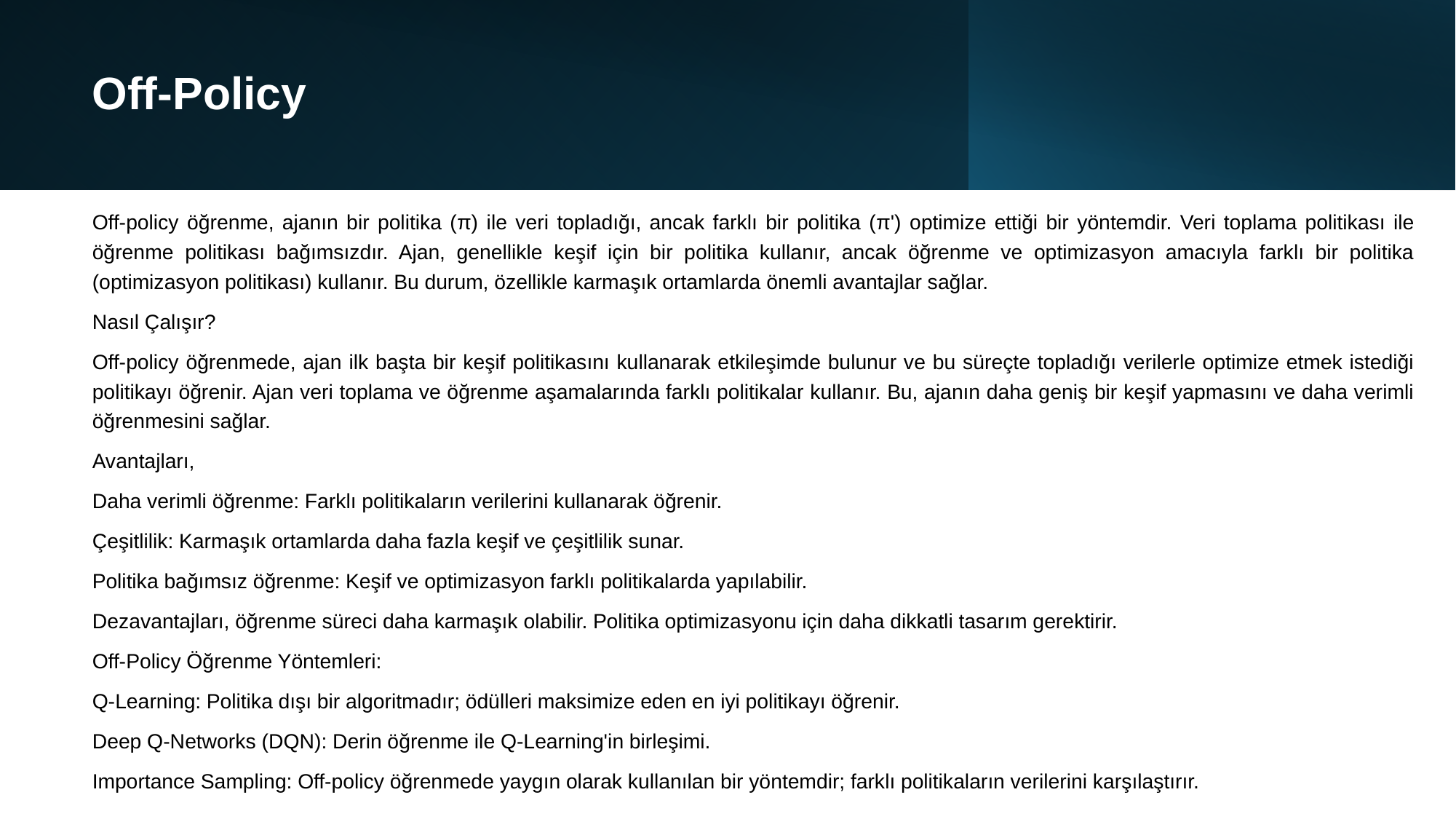

# Off-Policy
Off-policy öğrenme, ajanın bir politika (π) ile veri topladığı, ancak farklı bir politika (π') optimize ettiği bir yöntemdir. Veri toplama politikası ile öğrenme politikası bağımsızdır. Ajan, genellikle keşif için bir politika kullanır, ancak öğrenme ve optimizasyon amacıyla farklı bir politika (optimizasyon politikası) kullanır. Bu durum, özellikle karmaşık ortamlarda önemli avantajlar sağlar.
Nasıl Çalışır?
Off-policy öğrenmede, ajan ilk başta bir keşif politikasını kullanarak etkileşimde bulunur ve bu süreçte topladığı verilerle optimize etmek istediği politikayı öğrenir. Ajan veri toplama ve öğrenme aşamalarında farklı politikalar kullanır. Bu, ajanın daha geniş bir keşif yapmasını ve daha verimli öğrenmesini sağlar.
Avantajları,
Daha verimli öğrenme: Farklı politikaların verilerini kullanarak öğrenir.
Çeşitlilik: Karmaşık ortamlarda daha fazla keşif ve çeşitlilik sunar.
Politika bağımsız öğrenme: Keşif ve optimizasyon farklı politikalarda yapılabilir.
Dezavantajları, öğrenme süreci daha karmaşık olabilir. Politika optimizasyonu için daha dikkatli tasarım gerektirir.
Off-Policy Öğrenme Yöntemleri:
Q-Learning: Politika dışı bir algoritmadır; ödülleri maksimize eden en iyi politikayı öğrenir.
Deep Q-Networks (DQN): Derin öğrenme ile Q-Learning'in birleşimi.
Importance Sampling: Off-policy öğrenmede yaygın olarak kullanılan bir yöntemdir; farklı politikaların verilerini karşılaştırır.